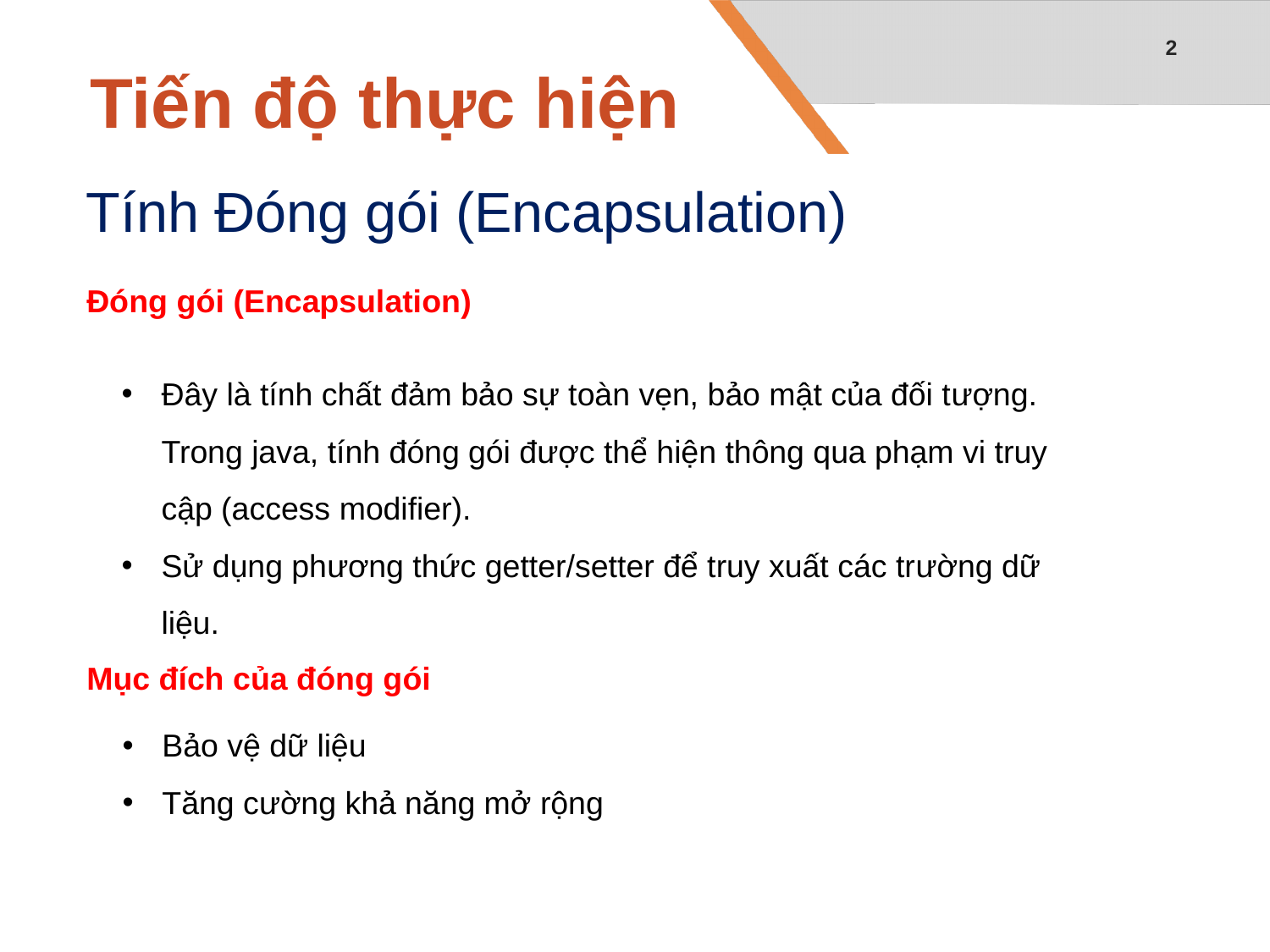

2
# Tiến độ thực hiện
Tính Đóng gói (Encapsulation)

Đóng gói (Encapsulation)
Đây là tính chất đảm bảo sự toàn vẹn, bảo mật của đối tượng. Trong java, tính đóng gói được thể hiện thông qua phạm vi truy cập (access modifier).
Sử dụng phương thức getter/setter để truy xuất các trường dữ liệu.
Mục đích của đóng gói
Bảo vệ dữ liệu
Tăng cường khả năng mở rộng